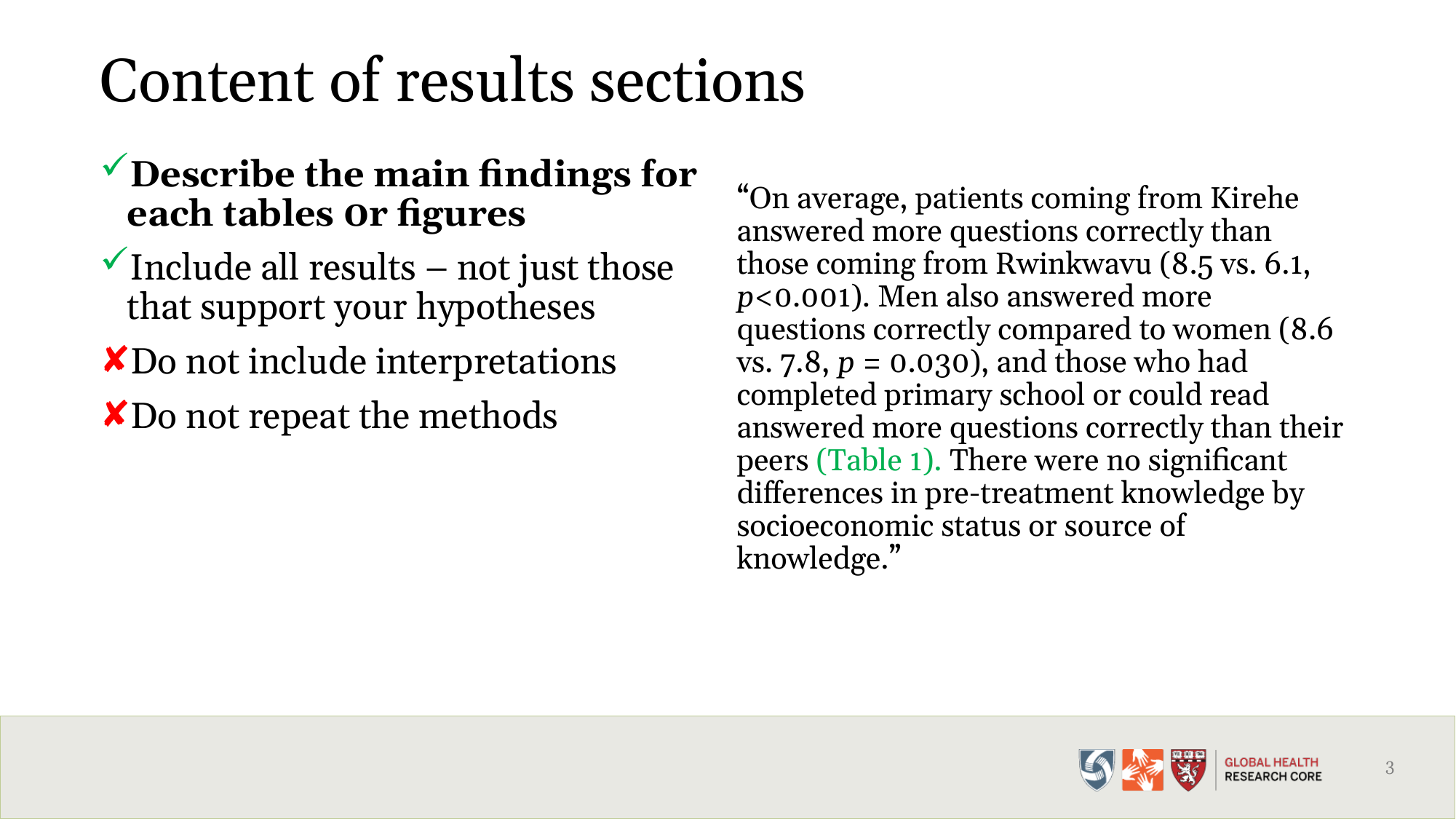

# Content of results sections
Describe the main findings for each tables 0r figures
Include all results – not just those that support your hypotheses
Do not include interpretations
Do not repeat the methods
“On average, patients coming from Kirehe answered more questions correctly than those coming from Rwinkwavu (8.5 vs. 6.1, p<0.001). Men also answered more questions correctly compared to women (8.6 vs. 7.8, p = 0.030), and those who had completed primary school or could read answered more questions correctly than their peers (Table 1). There were no significant differences in pre-treatment knowledge by socioeconomic status or source of knowledge.”

3